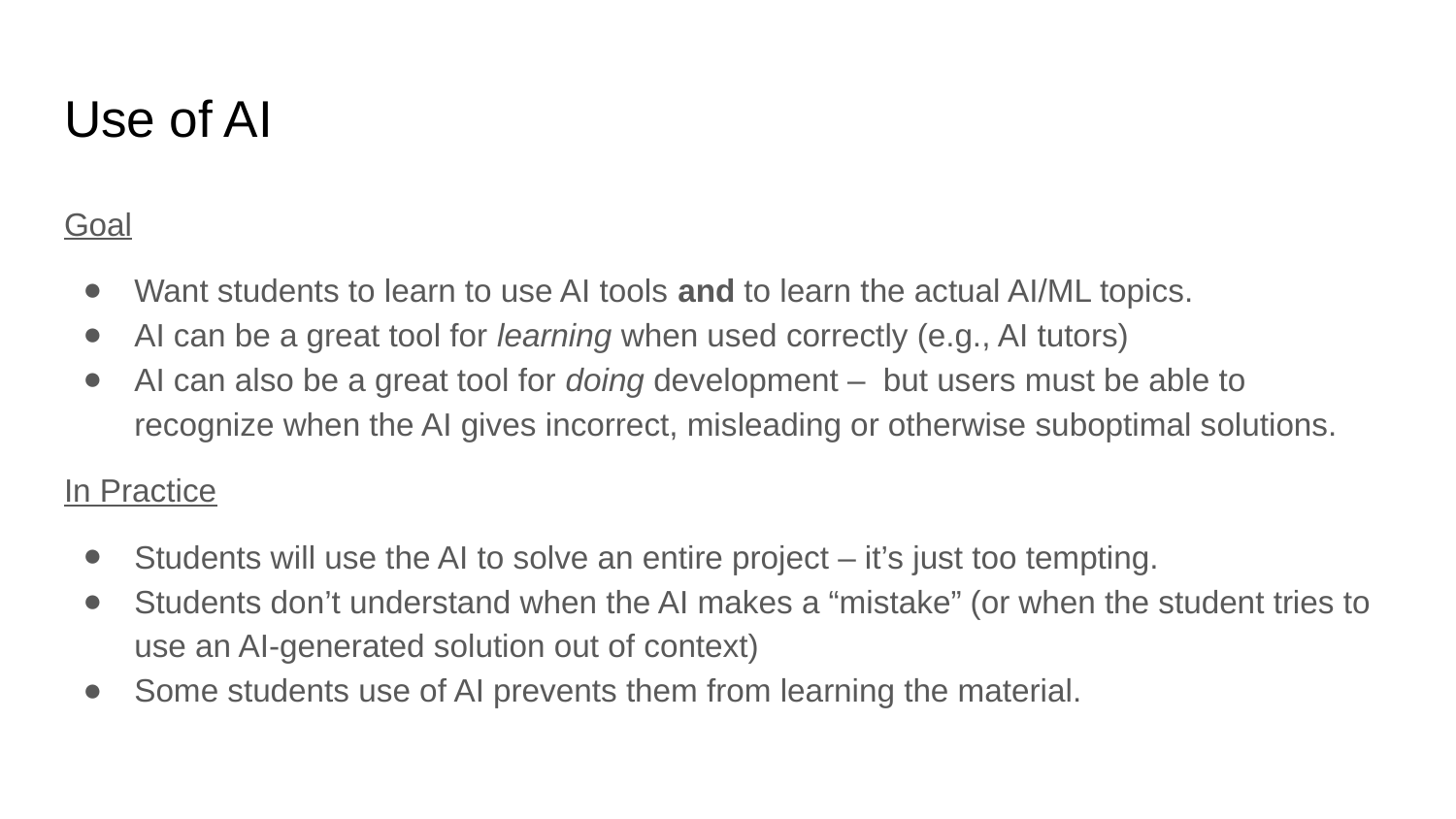

# Use of AI
Goal
Want students to learn to use AI tools and to learn the actual AI/ML topics.
AI can be a great tool for learning when used correctly (e.g., AI tutors)
AI can also be a great tool for doing development –  but users must be able to recognize when the AI gives incorrect, misleading or otherwise suboptimal solutions.
In Practice
Students will use the AI to solve an entire project – it’s just too tempting.
Students don’t understand when the AI makes a “mistake” (or when the student tries to use an AI-generated solution out of context)
Some students use of AI prevents them from learning the material.